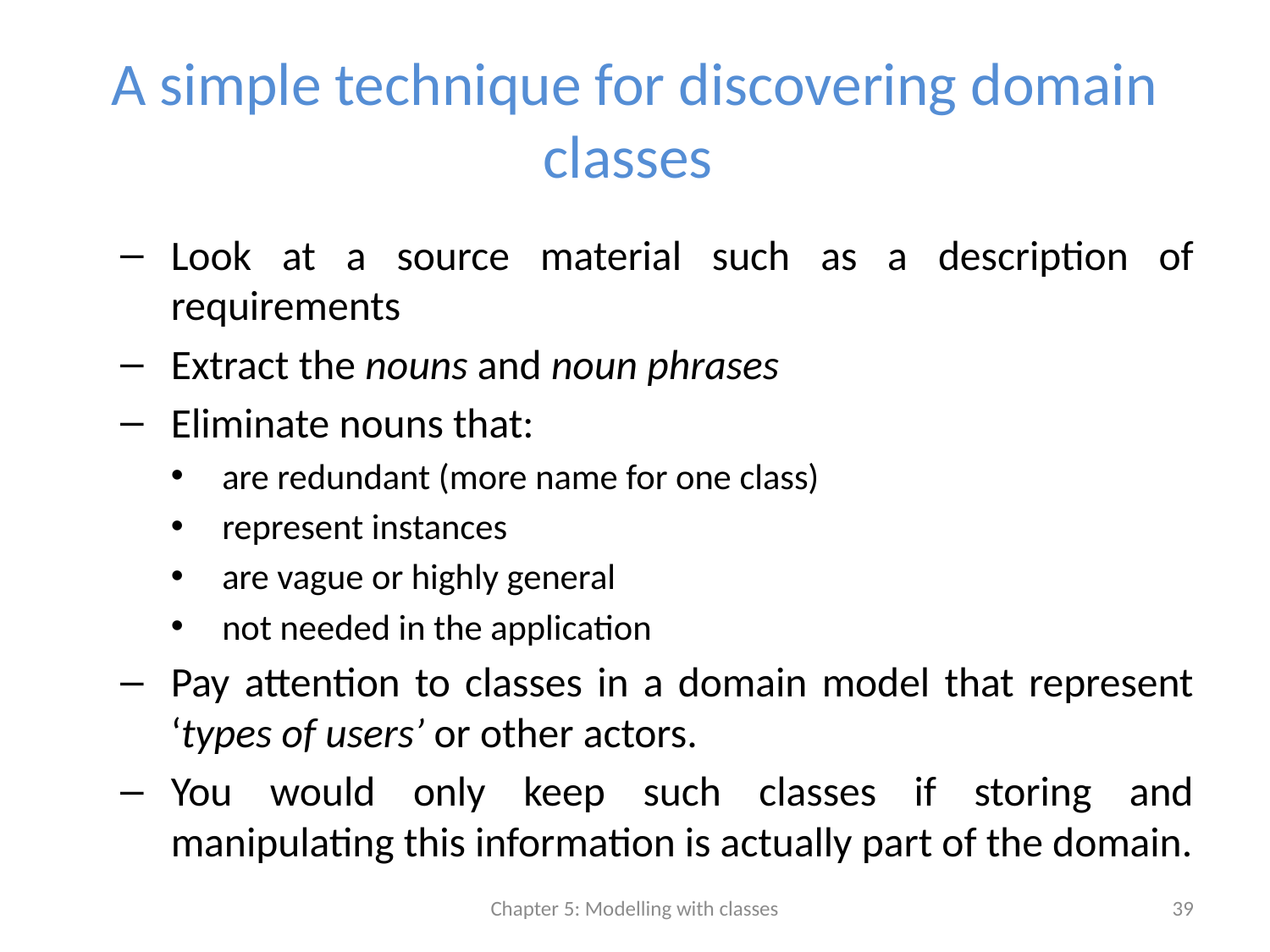

# A simple technique for discovering domain classes
Look at a source material such as a description of requirements
Extract the nouns and noun phrases
Eliminate nouns that:
are redundant (more name for one class)
represent instances
are vague or highly general
not needed in the application
Pay attention to classes in a domain model that represent ‘types of users’ or other actors.
You would only keep such classes if storing and manipulating this information is actually part of the domain.

Chapter 5: Modelling with classes
39